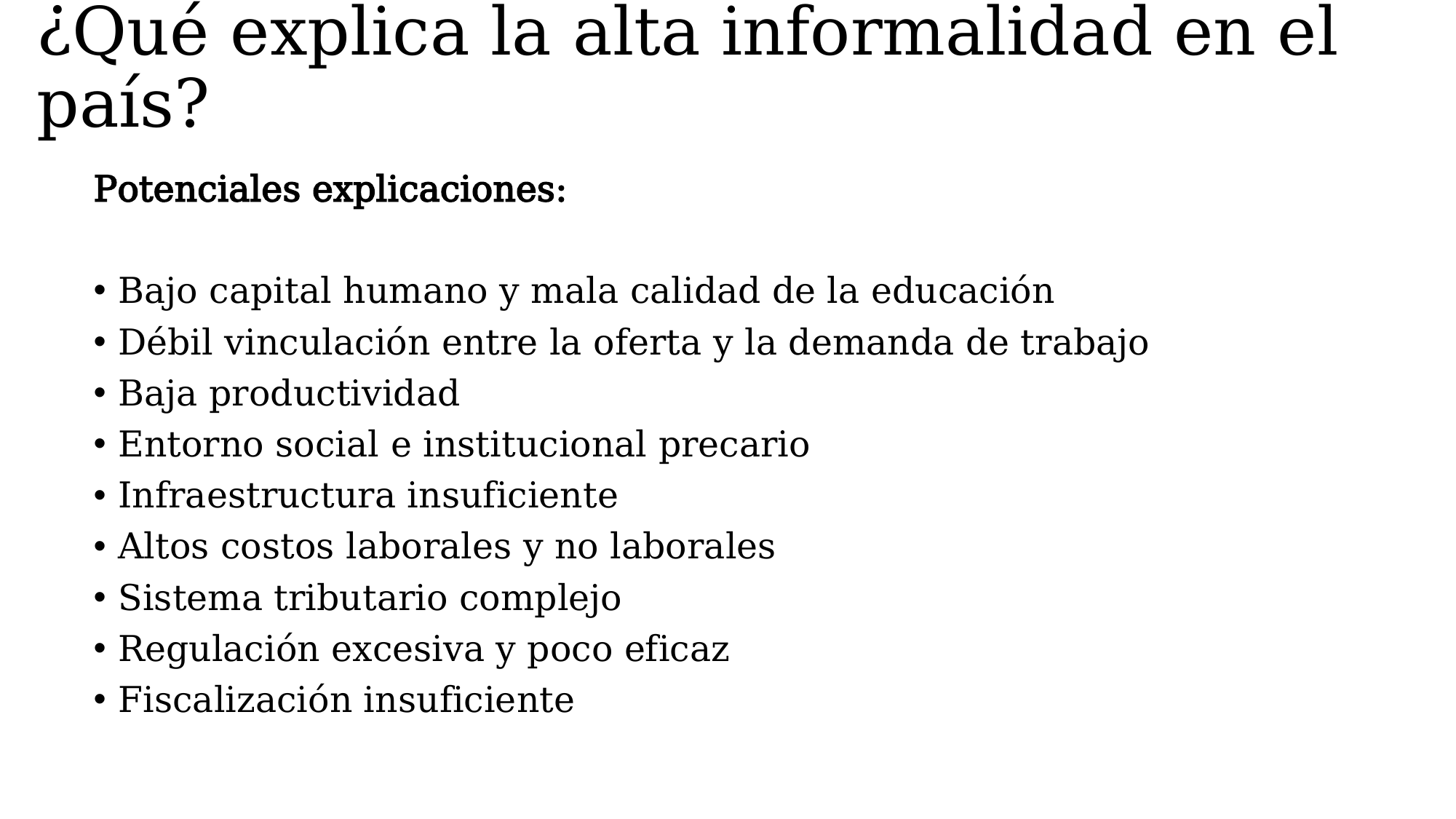

# ¿Qué explica la alta informalidad en el país?
Potenciales explicaciones:

Bajo capital humano y mala calidad de la educación
Débil vinculación entre la oferta y la demanda de trabajo
Baja productividad
Entorno social e institucional precario
Infraestructura insuficiente
Altos costos laborales y no laborales
Sistema tributario complejo
Regulación excesiva y poco eficaz
Fiscalización insuficiente